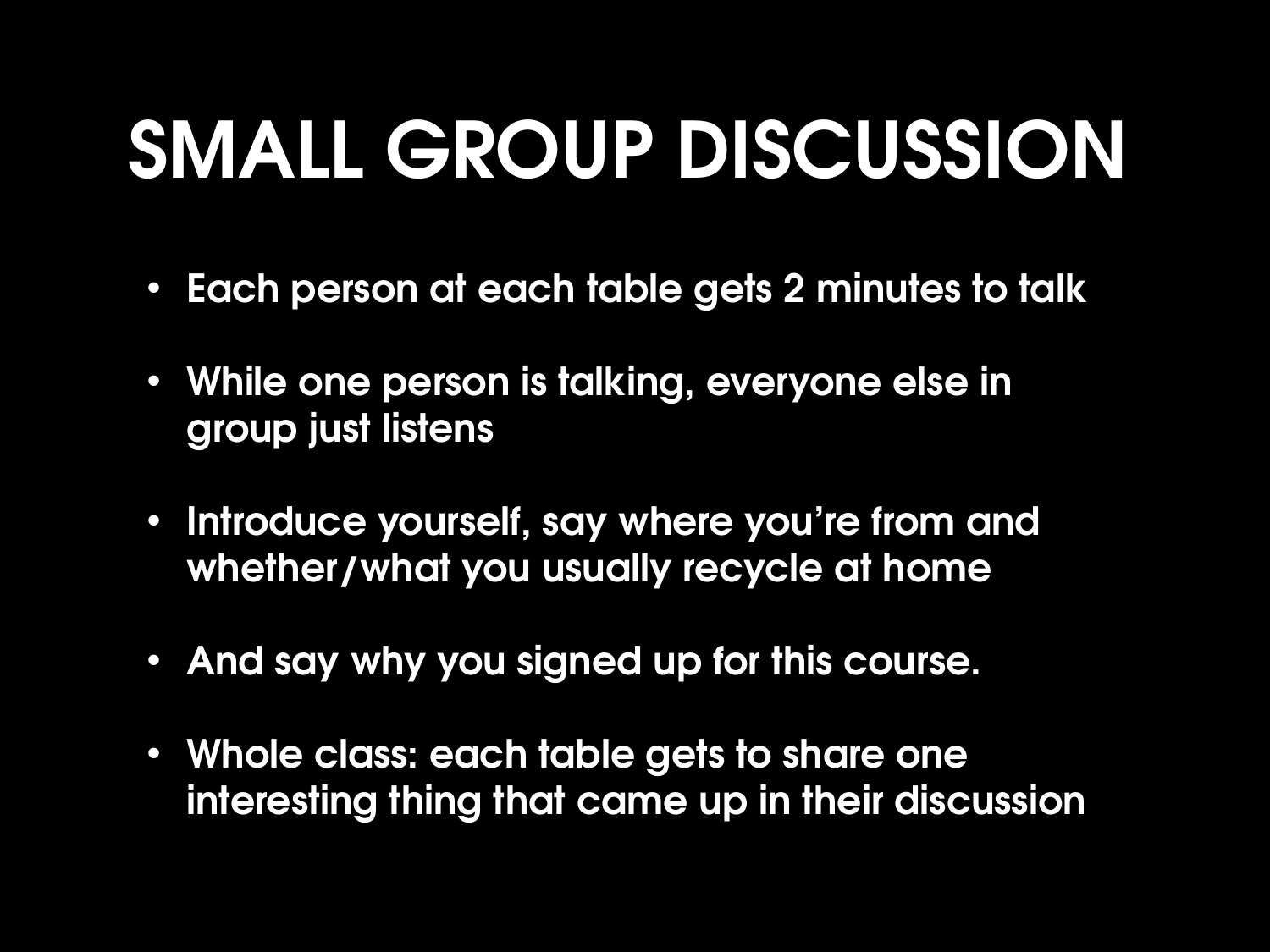

# SMALL GROUP DISCUSSION
Each person at each table gets 2 minutes to talk

While one person is talking, everyone else in group just listens

Introduce yourself, say where you’re from and whether/what you usually recycle at home

And say why you signed up for this course.

Whole class: each table gets to share one interesting thing that came up in their discussion